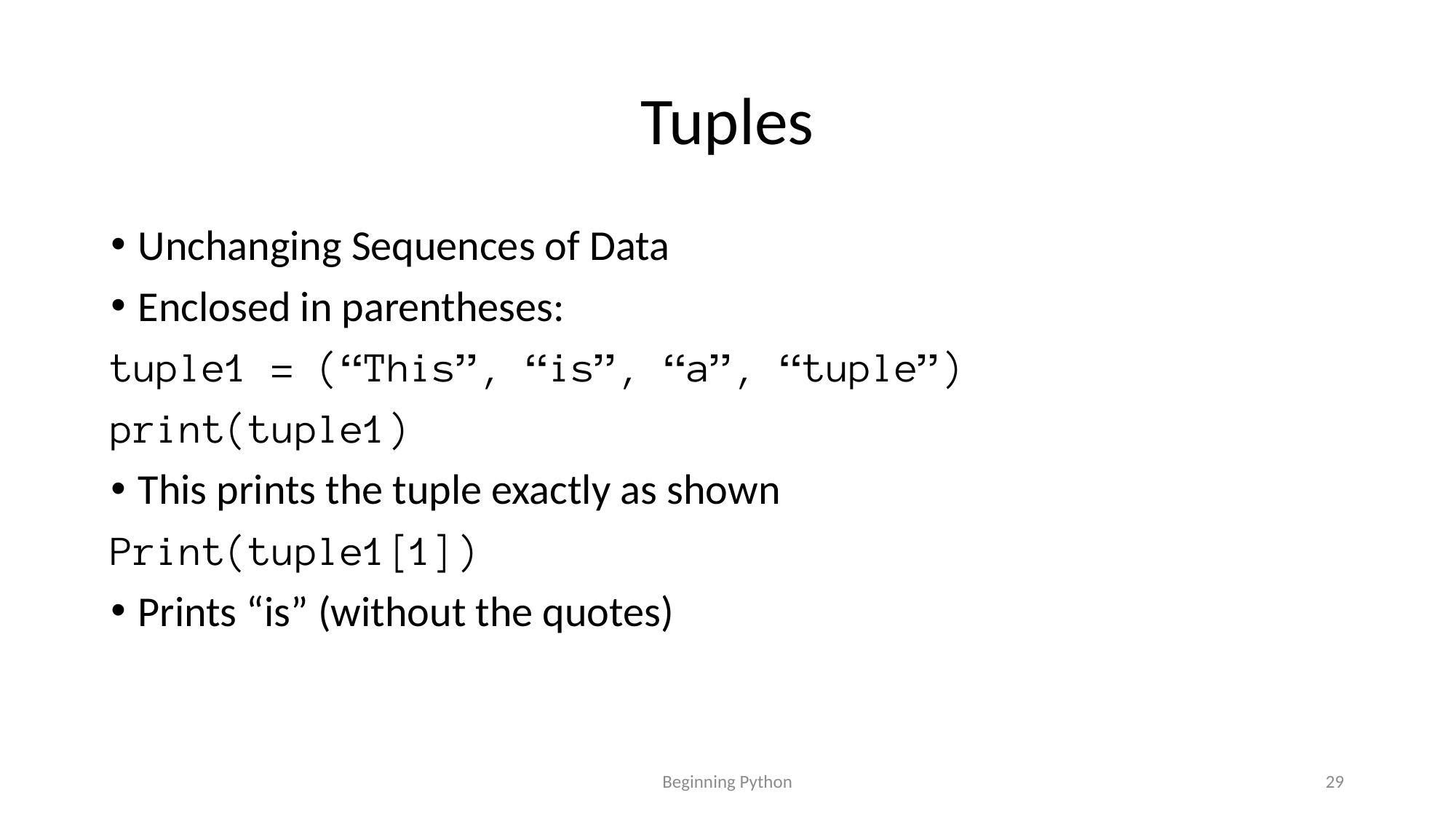

# Tuples
Unchanging Sequences of Data
Enclosed in parentheses:
tuple1 = (“This”, “is”, “a”, “tuple”)
print(tuple1)
This prints the tuple exactly as shown
Print(tuple1[1])
Prints “is” (without the quotes)

Beginning Python
29